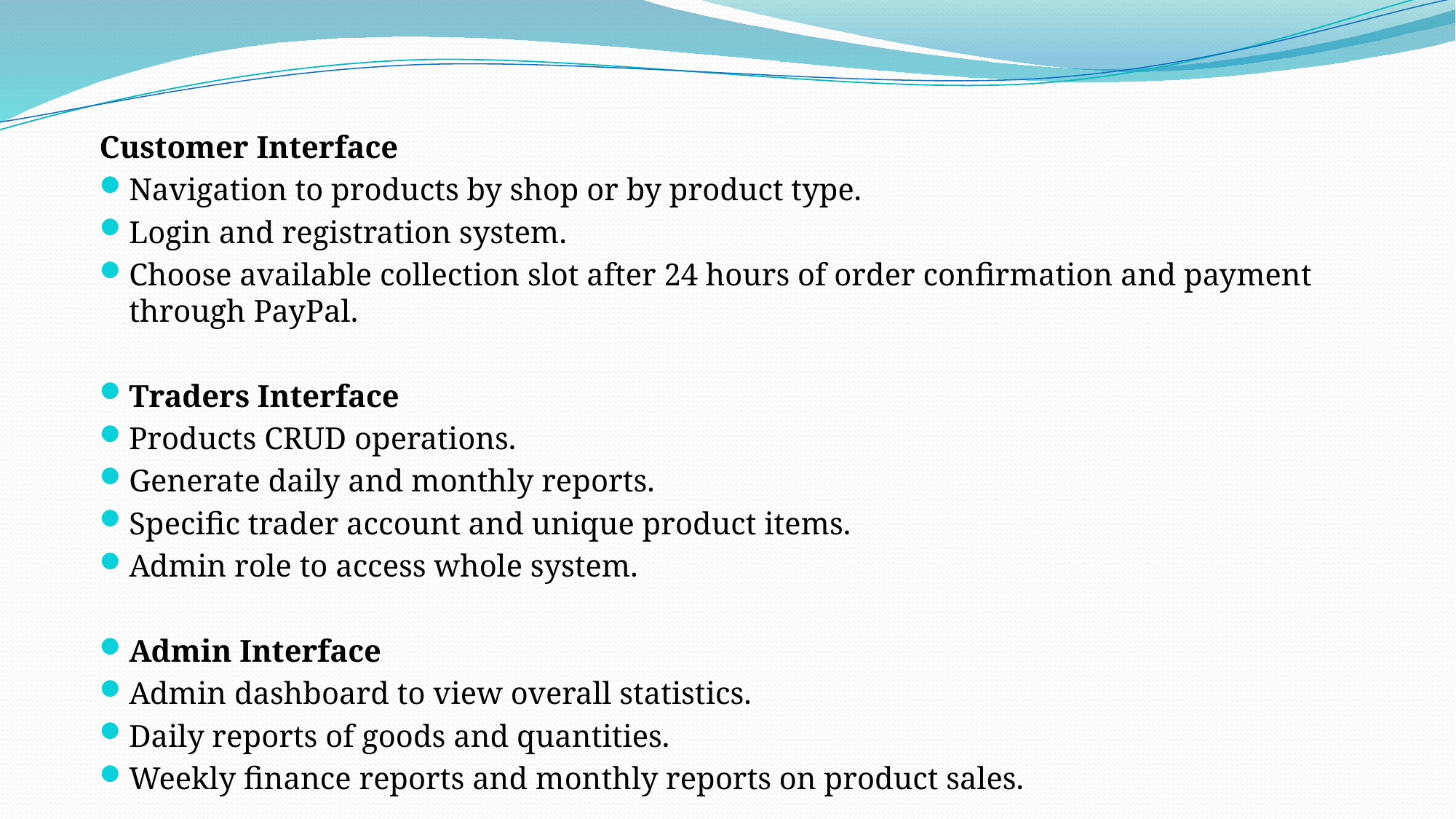

Customer Interface
Navigation to products by shop or by product type.
Login and registration system.
Choose available collection slot after 24 hours of order confirmation and payment through PayPal.

Traders Interface
Products CRUD operations.
Generate daily and monthly reports.
Specific trader account and unique product items.
Admin role to access whole system.

Admin Interface
Admin dashboard to view overall statistics.
Daily reports of goods and quantities.
Weekly finance reports and monthly reports on product sales.